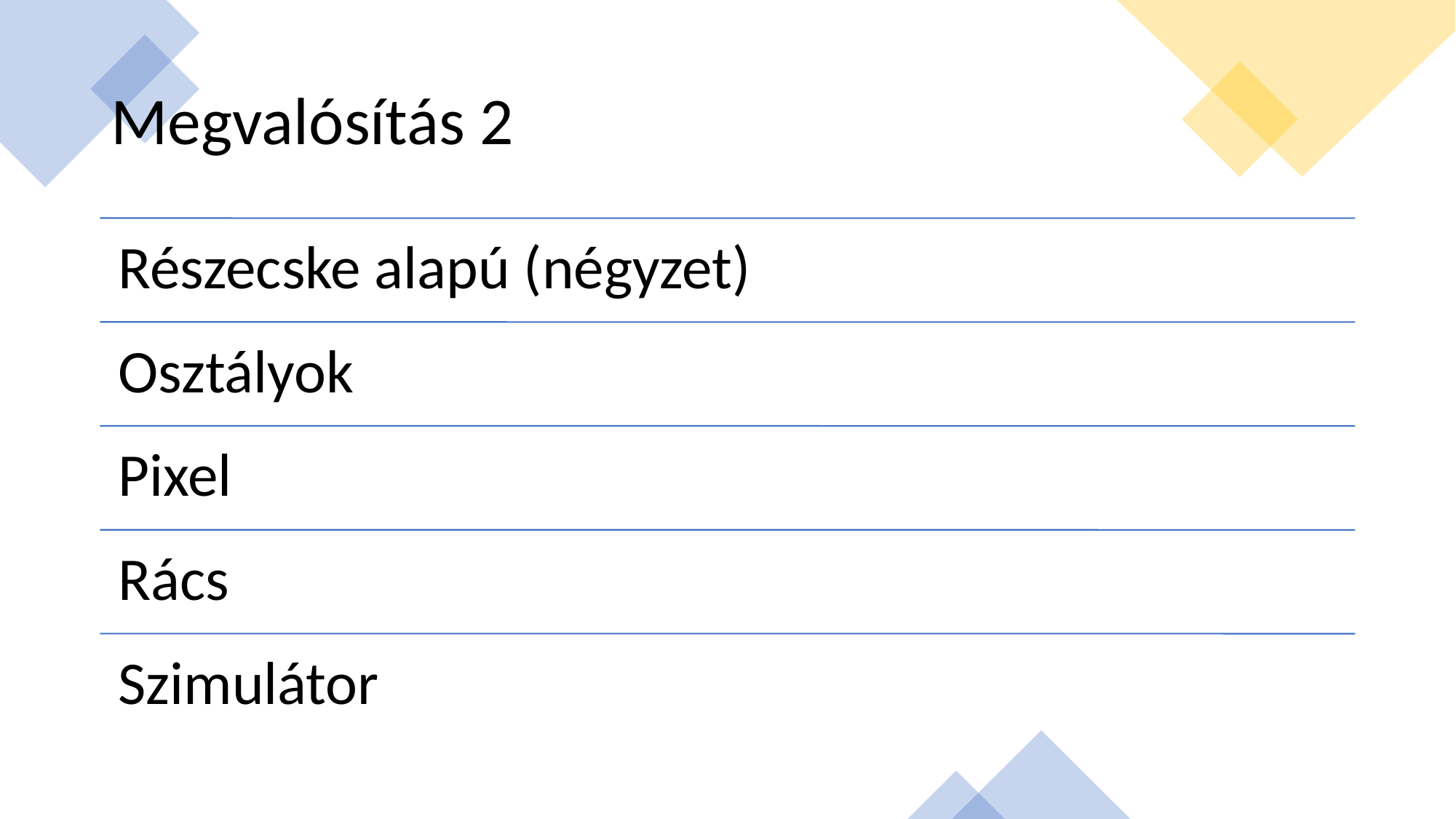

# Megvalósítás 2

Részecske alapú (négyzet)
Osztályok
Pixel
Rács
Szimulátor